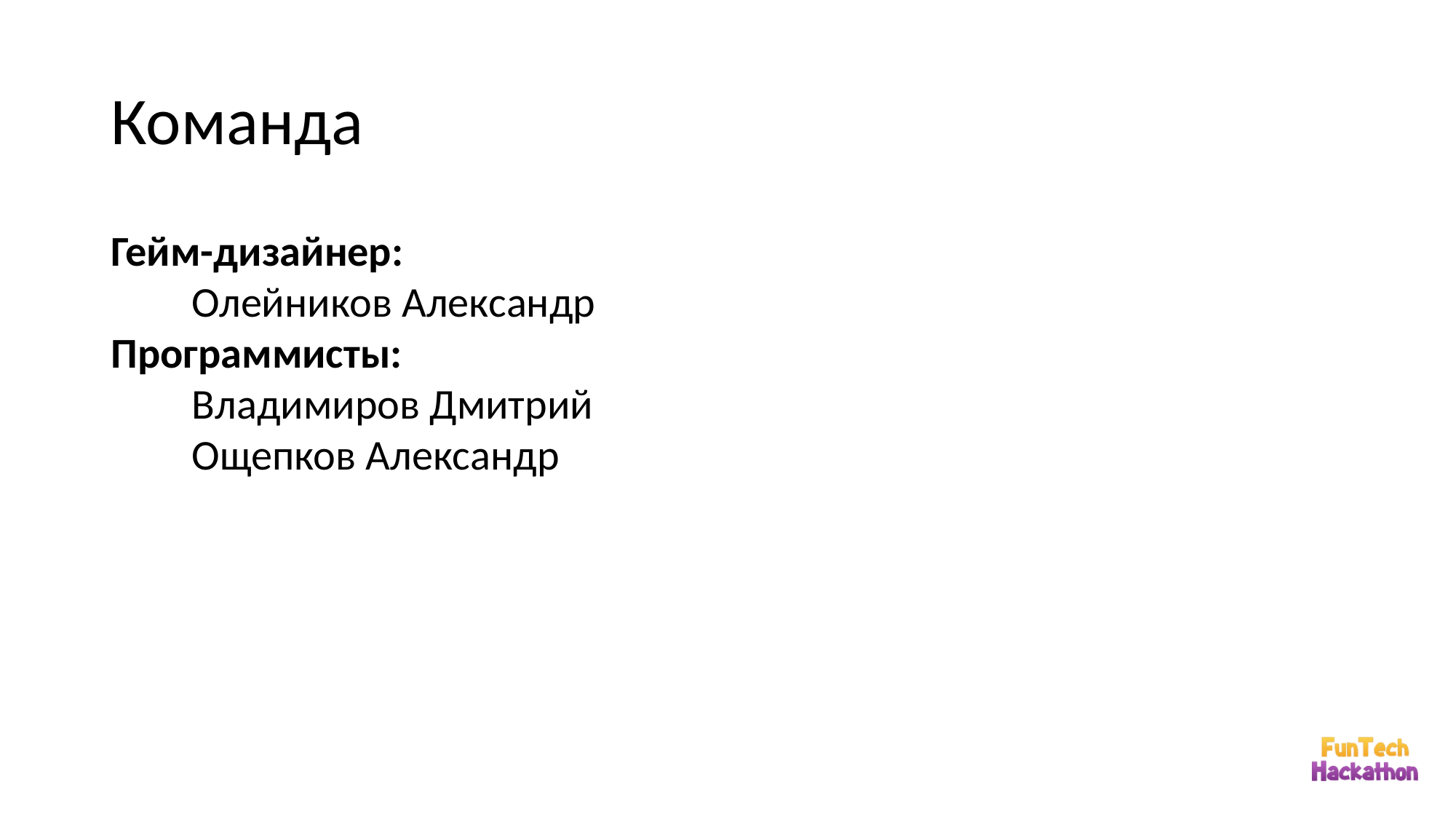

# Команда
Гейм-дизайнер:
Олейников Александр
Программисты:
Владимиров Дмитрий
Ощепков Александр